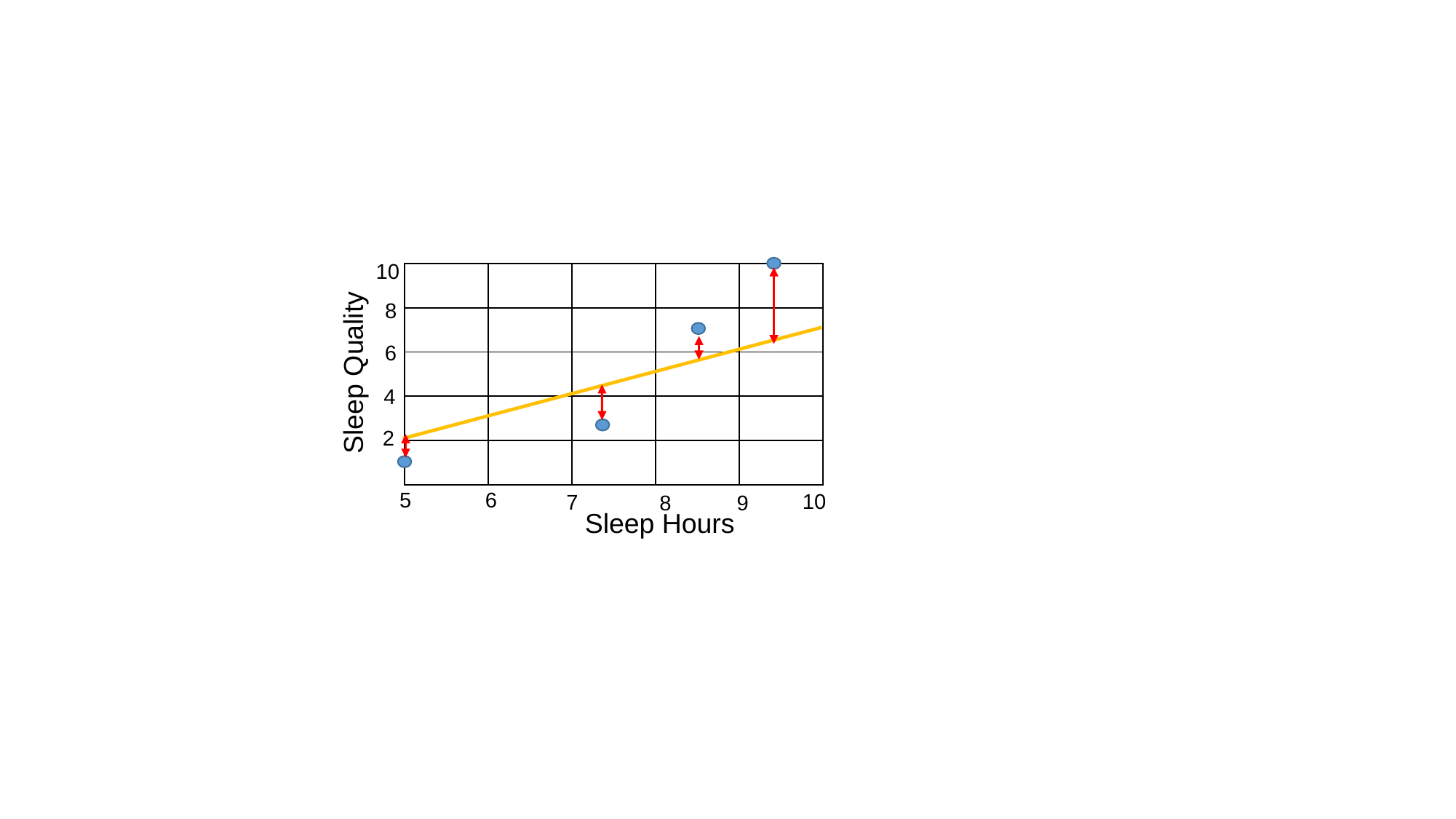

10

|  |  |  |  |  |
| --- | --- | --- | --- | --- |
|  |  |  |  |  |
|  |  |  |  |  |
|  |  |  |  |  |
|  |  |  |  |  |
Sleep Quality
8

6
4
2

6
5
10
7
8
9
Sleep Hours